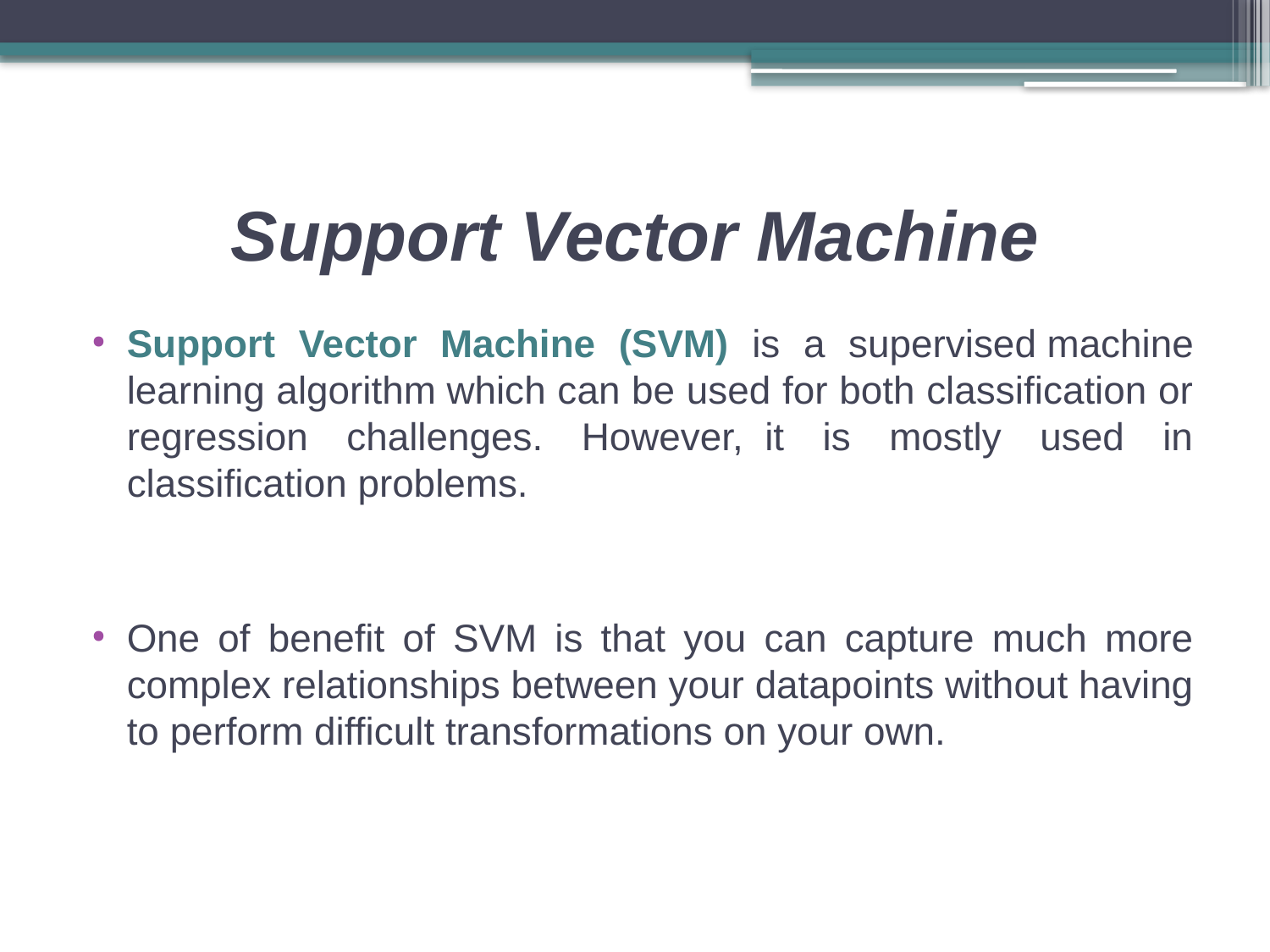

# Support Vector Machine
Support Vector Machine (SVM) is a supervised machine learning algorithm which can be used for both classification or regression challenges. However,  it is mostly used in classification problems.

One of benefit of SVM is that you can capture much more complex relationships between your datapoints without having to perform difficult transformations on your own.